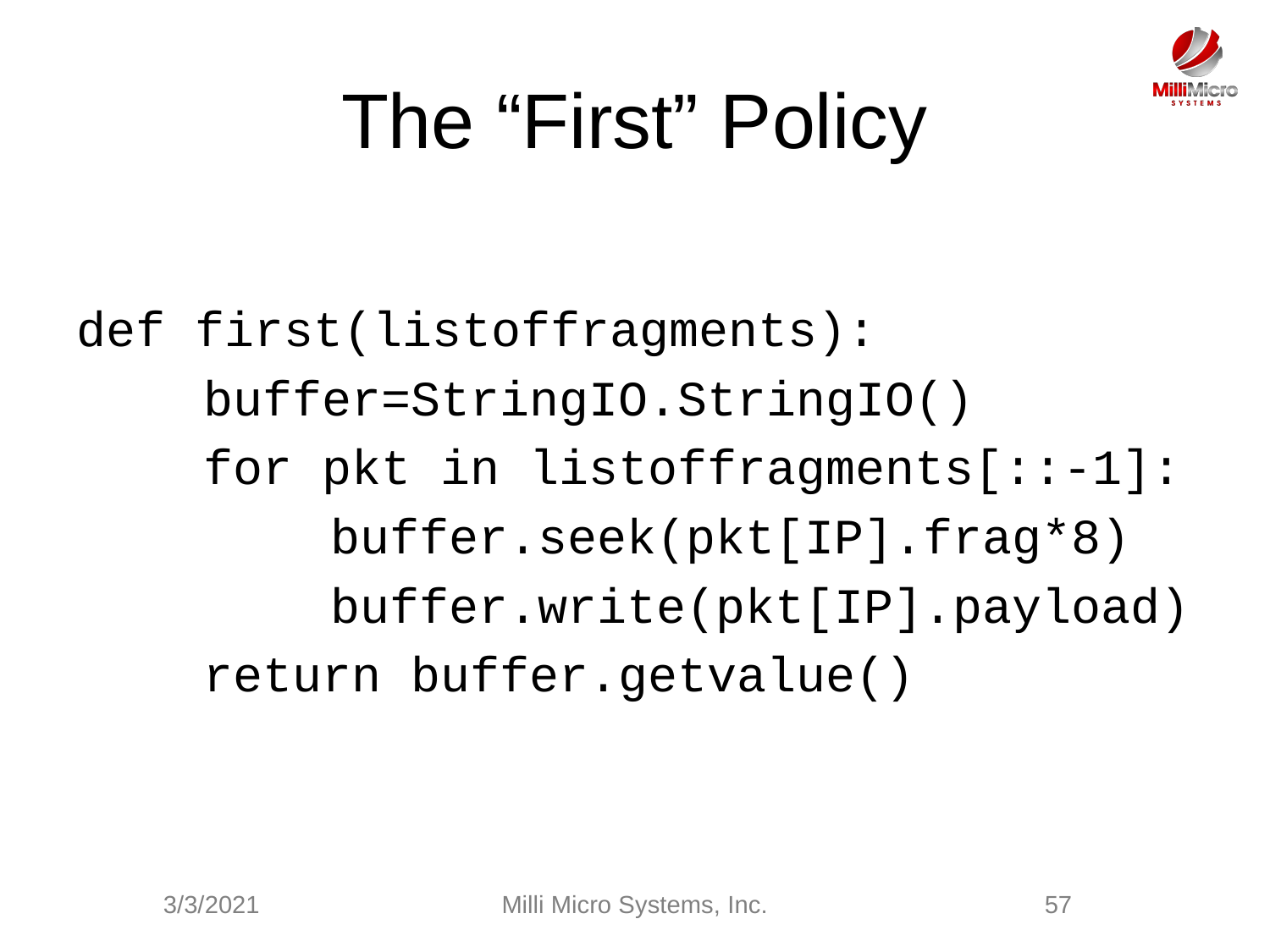

# The “First” Policy

def first(listoffragments):
	buffer=StringIO.StringIO()
	for pkt in listoffragments[::-1]:
		buffer.seek(pkt[IP].frag*8)
		buffer.write(pkt[IP].payload)
	return buffer.getvalue()
3/3/2021
Milli Micro Systems, Inc.
57